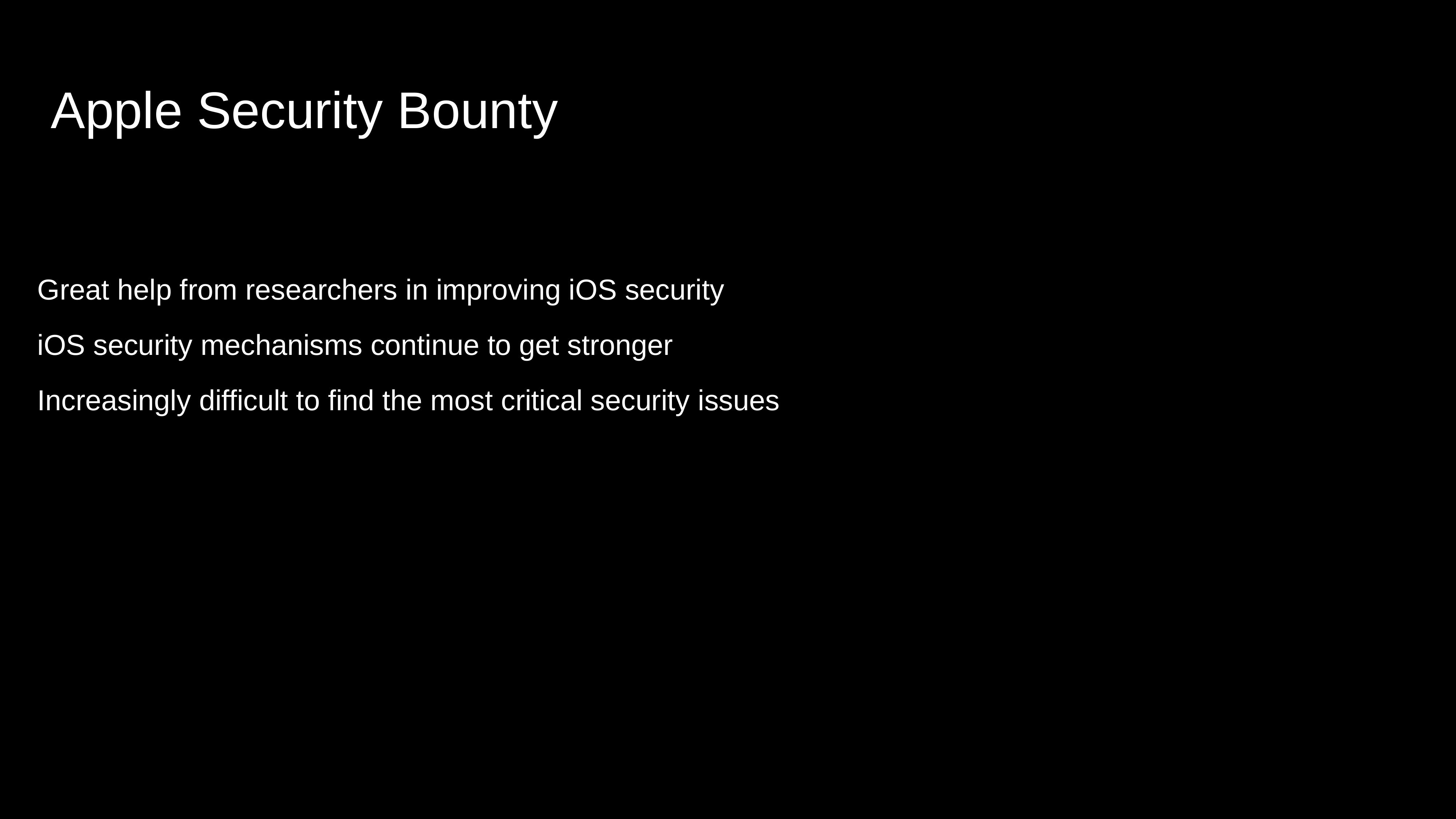

Apple Security Bounty
Great help from researchers in improving iOS security
iOS security mechanisms continue to get stronger
Increasingly difficult to find the most critical security issues